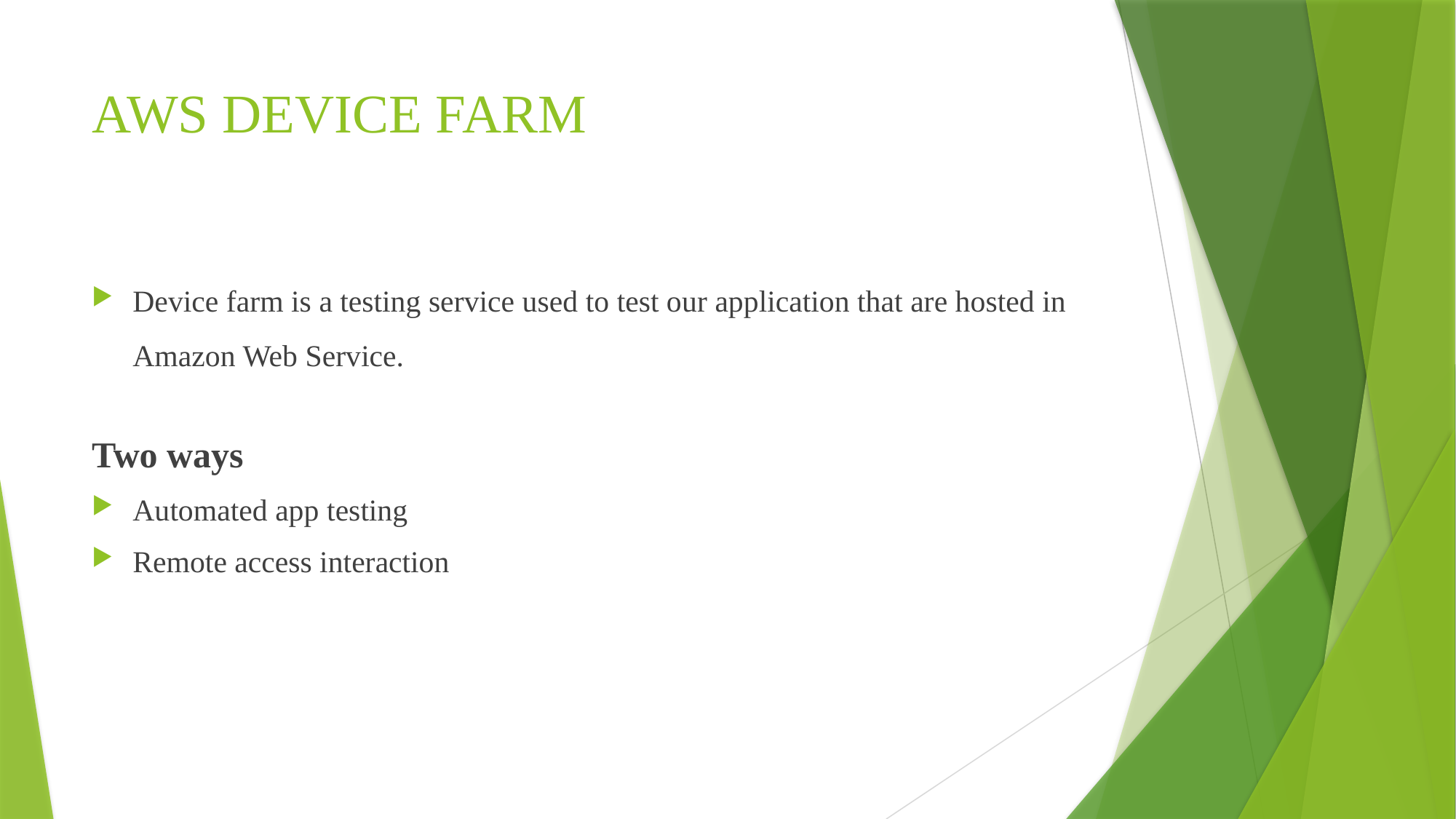

# AWS DEVICE FARM
Device farm is a testing service used to test our application that are hosted in Amazon Web Service.
Two ways
Automated app testing
Remote access interaction